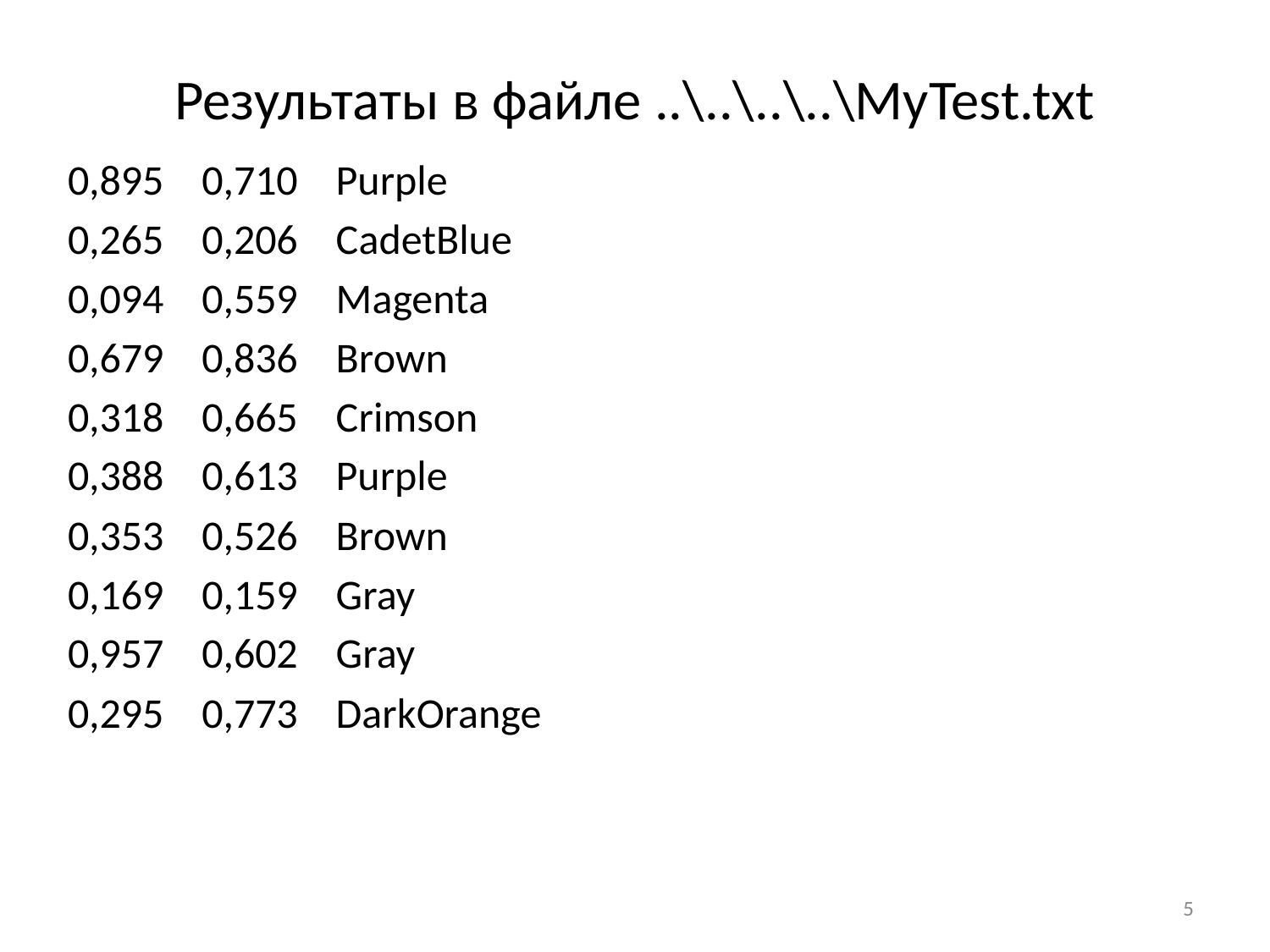

# Результаты в файле ..\..\..\..\MyTest.txt
0,895    0,710    Purple
0,265    0,206    CadetBlue
0,094    0,559    Magenta
0,679    0,836    Brown
0,318    0,665    Crimson
0,388    0,613    Purple
0,353    0,526    Brown
0,169    0,159    Gray
0,957    0,602    Gray
0,295    0,773    DarkOrange

5